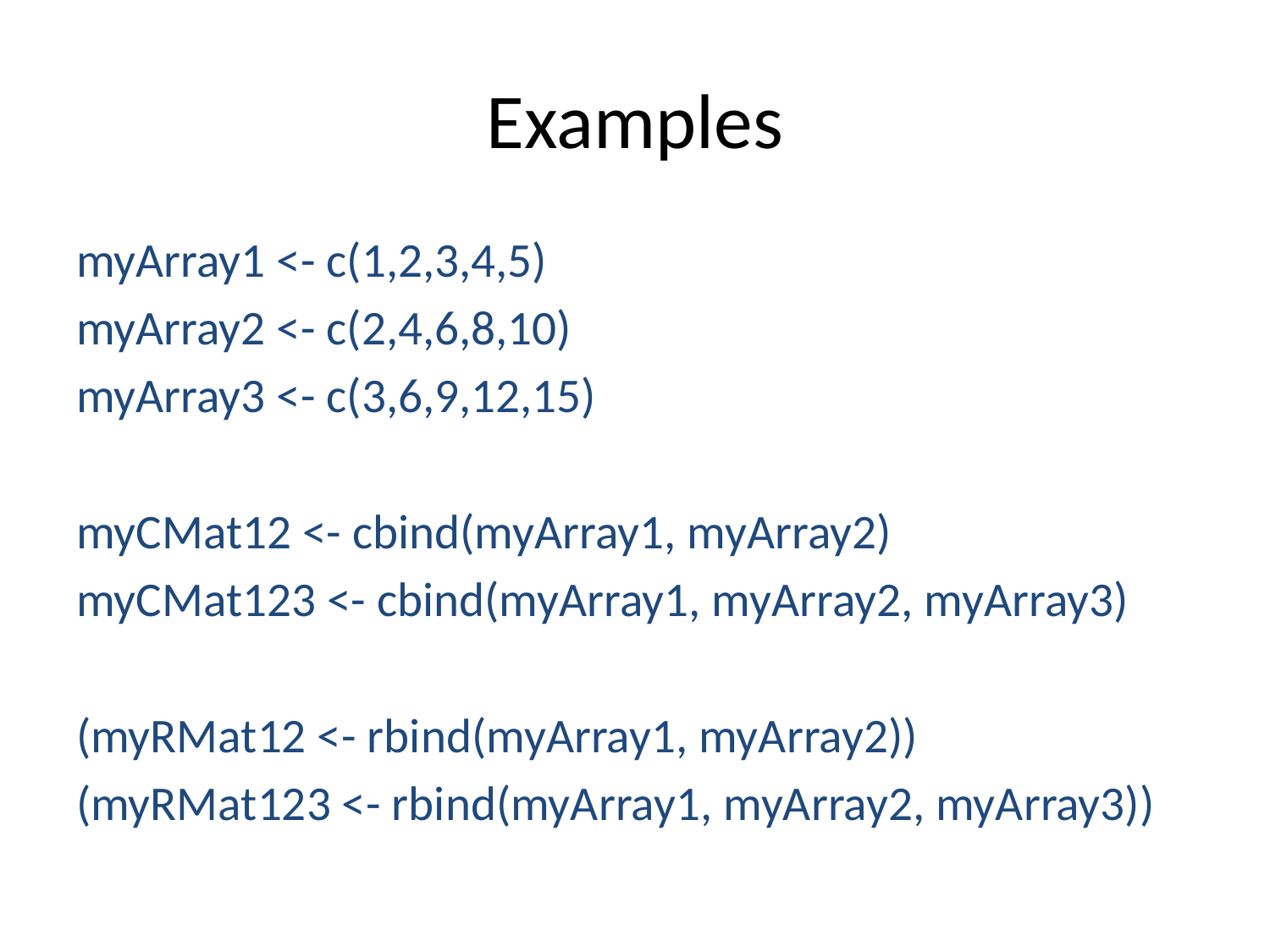

# Examples
myArray1 <- c(1,2,3,4,5)
myArray2 <- c(2,4,6,8,10)
myArray3 <- c(3,6,9,12,15)

myCMat12 <- cbind(myArray1, myArray2)
myCMat123 <- cbind(myArray1, myArray2, myArray3)

(myRMat12 <- rbind(myArray1, myArray2))
(myRMat123 <- rbind(myArray1, myArray2, myArray3))